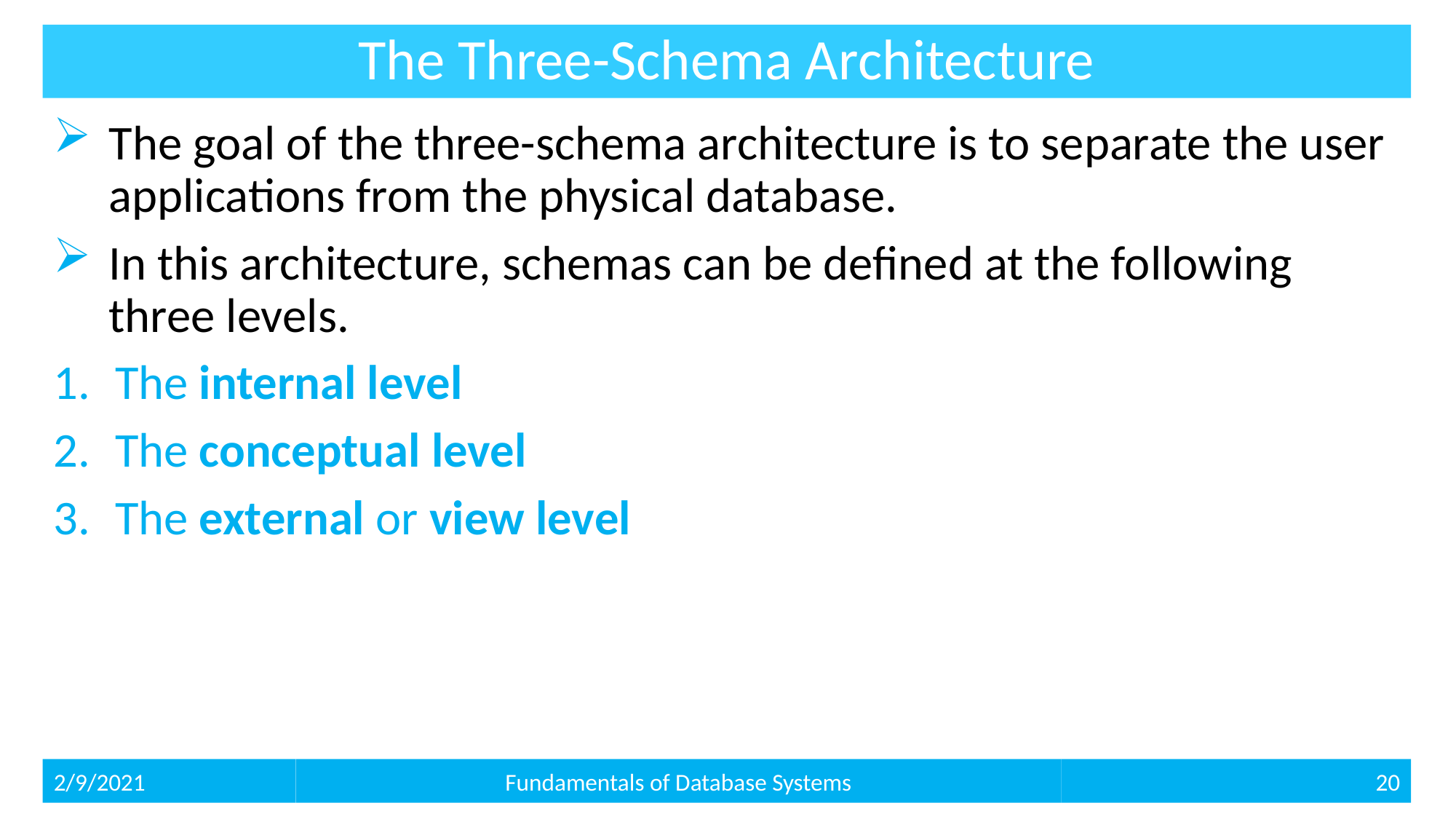

# The Three-Schema Architecture
The goal of the three-schema architecture is to separate the user applications from the physical database.
In this architecture, schemas can be defined at the following three levels.
The internal level
The conceptual level
The external or view level
20
2/9/2021
Fundamentals of Database Systems